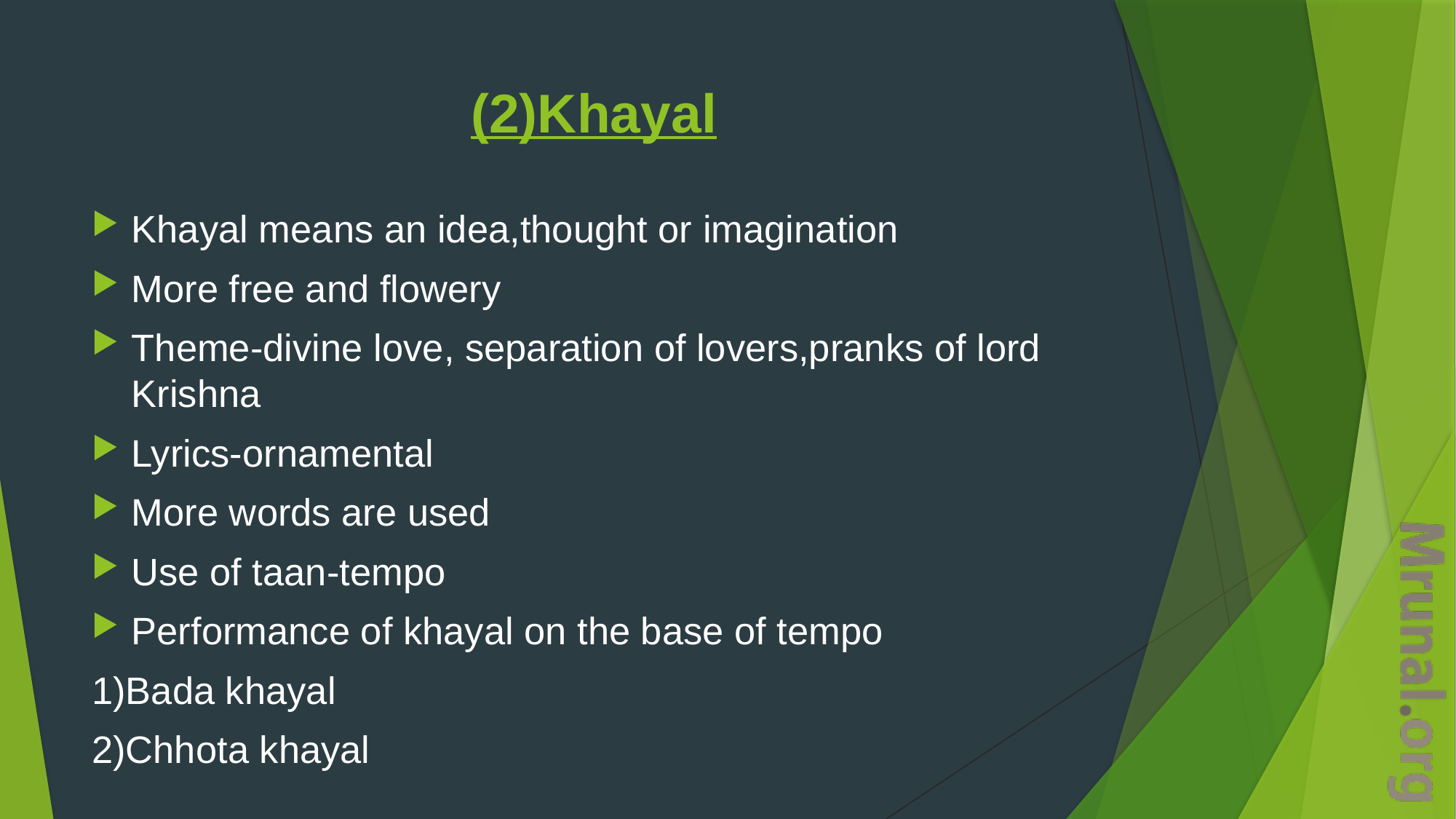

# (2)Khayal
Khayal means an idea,thought or imagination
More free and flowery
Theme-divine love, separation of lovers,pranks of lord Krishna
Lyrics-ornamental
More words are used
Use of taan-tempo
Performance of khayal on the base of tempo
1)Bada khayal
2)Chhota khayal